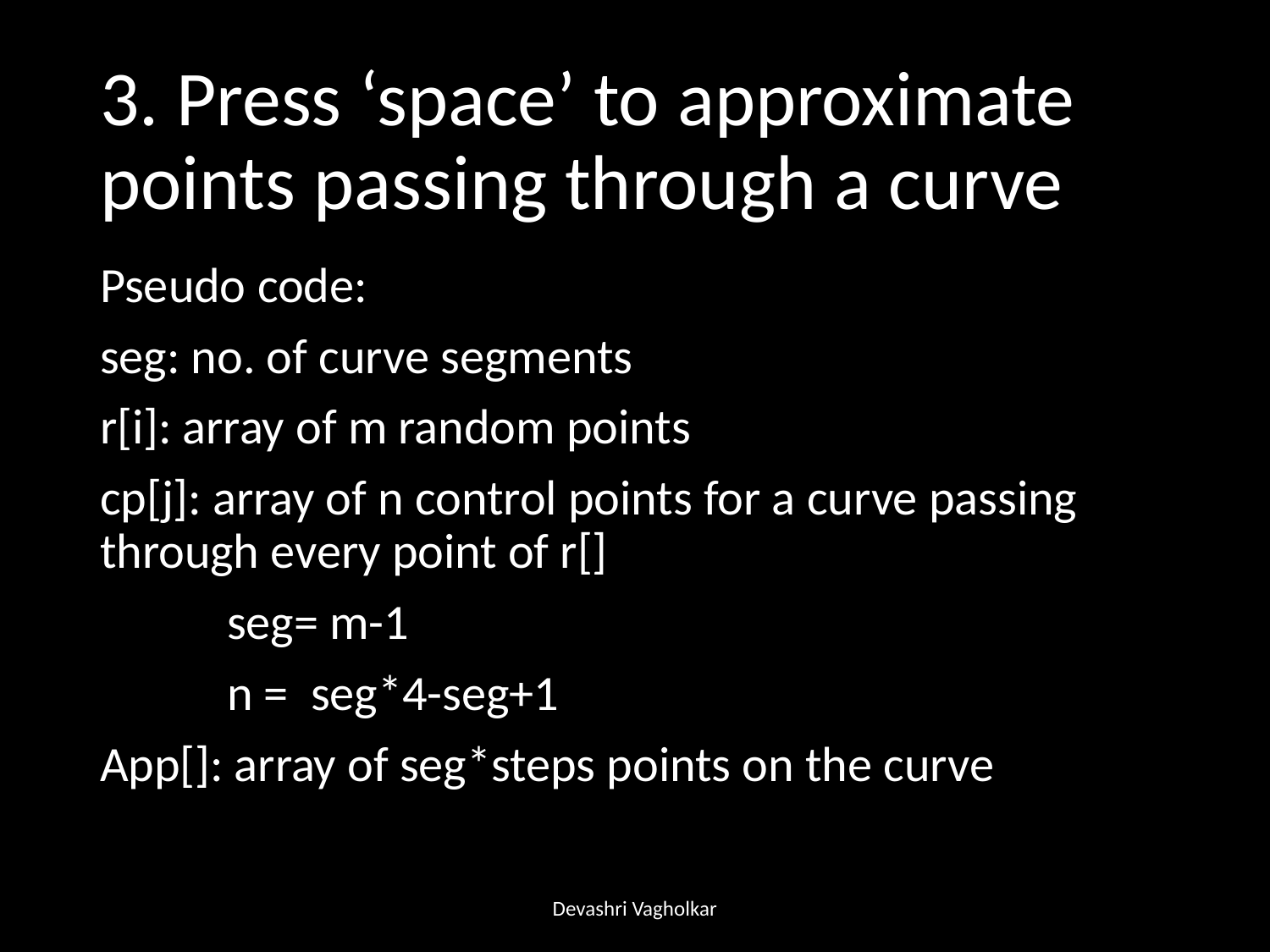

# 3. Press ‘space’ to approximate points passing through a curve
Pseudo code:
seg: no. of curve segments
r[i]: array of m random points
cp[j]: array of n control points for a curve passing through every point of r[]
	seg= m-1
	n =  seg*4-seg+1
App[]: array of seg*steps points on the curve

Devashri Vagholkar